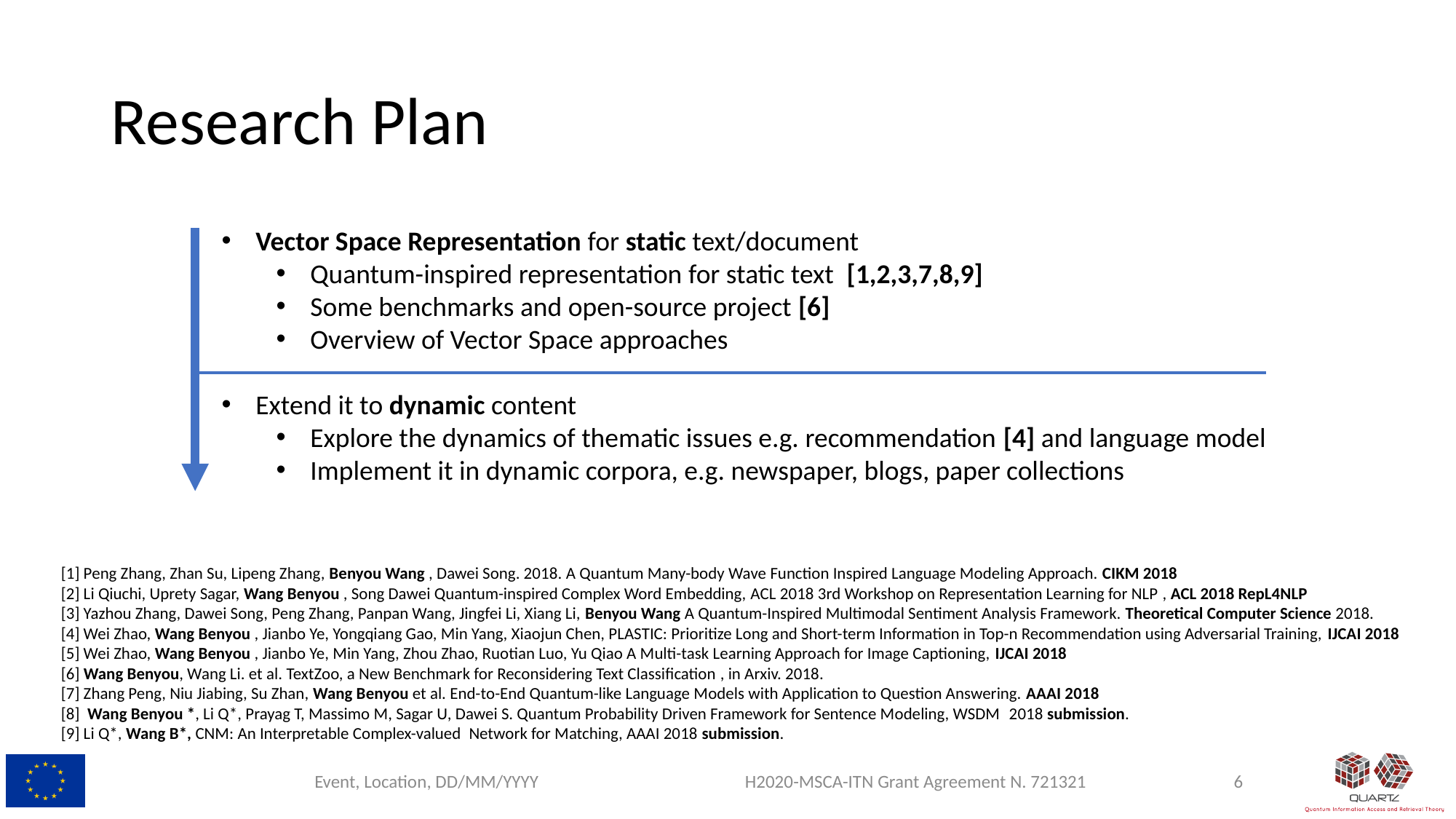

# Research Plan
Vector Space Representation for static text/document
Quantum-inspired representation for static text  [1,2,3,7,8,9]
Some benchmarks and open-source project [6]
Overview of Vector Space approaches

Extend it to dynamic content
Explore the dynamics of thematic issues e.g. recommendation [4] and language model
Implement it in dynamic corpora, e.g. newspaper, blogs, paper collections

[1] Peng Zhang, Zhan Su, Lipeng Zhang, Benyou Wang , Dawei Song. 2018. A Quantum Many-body Wave Function Inspired Language Modeling Approach. CIKM 2018
[2] Li Qiuchi, Uprety Sagar, Wang Benyou , Song Dawei Quantum-inspired Complex Word Embedding, ACL 2018 3rd Workshop on Representation Learning for NLP , ACL 2018 RepL4NLP
[3] Yazhou Zhang, Dawei Song, Peng Zhang, Panpan Wang, Jingfei Li, Xiang Li, Benyou Wang A Quantum-Inspired Multimodal Sentiment Analysis Framework. Theoretical Computer Science 2018.
[4] Wei Zhao, Wang Benyou , Jianbo Ye, Yongqiang Gao, Min Yang, Xiaojun Chen, PLASTIC: Prioritize Long and Short-term Information in Top-n Recommendation using Adversarial Training, IJCAI 2018
[5] Wei Zhao, Wang Benyou , Jianbo Ye, Min Yang, Zhou Zhao, Ruotian Luo, Yu Qiao A Multi-task Learning Approach for Image Captioning, IJCAI 2018
[6] Wang Benyou, Wang Li. et al. TextZoo, a New Benchmark for Reconsidering Text Classification , in Arxiv. 2018.
[7] Zhang Peng, Niu Jiabing, Su Zhan, Wang Benyou et al. End-to-End Quantum-like Language Models with Application to Question Answering. AAAI 2018
[8]  Wang Benyou *, Li Q*, Prayag T, Massimo M, Sagar U, Dawei S. Quantum Probability Driven Framework for Sentence Modeling, WSDM  2018 submission.
[9] Li Q*, Wang B*, CNM: An Interpretable Complex-valued  Network for Matching, AAAI 2018 submission.

Event, Location, DD/MM/YYYY
H2020-MSCA-ITN Grant Agreement N. 721321
6